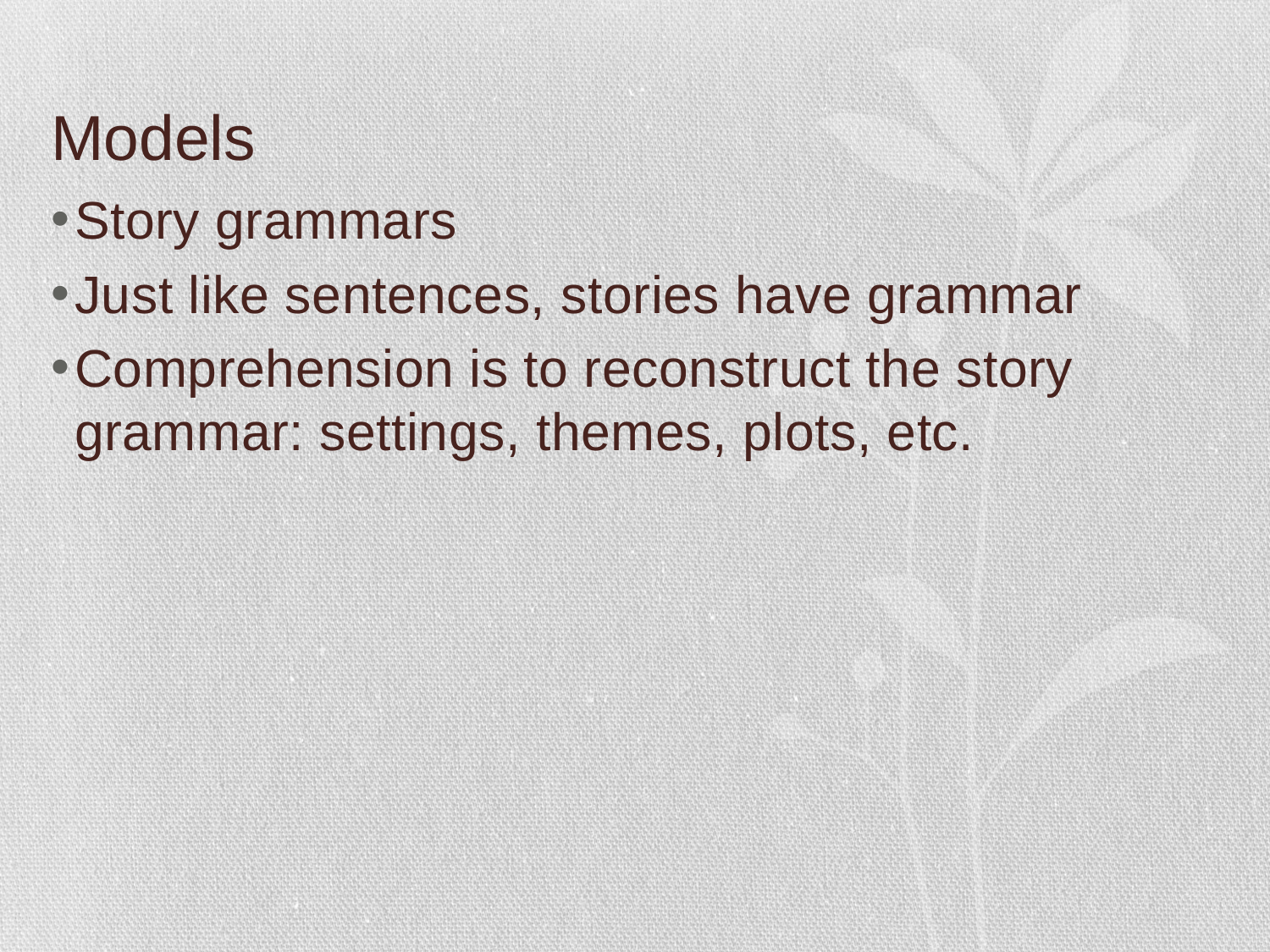

# Models
Story grammars
Just like sentences, stories have grammar
Comprehension is to reconstruct the story grammar: settings, themes, plots, etc.